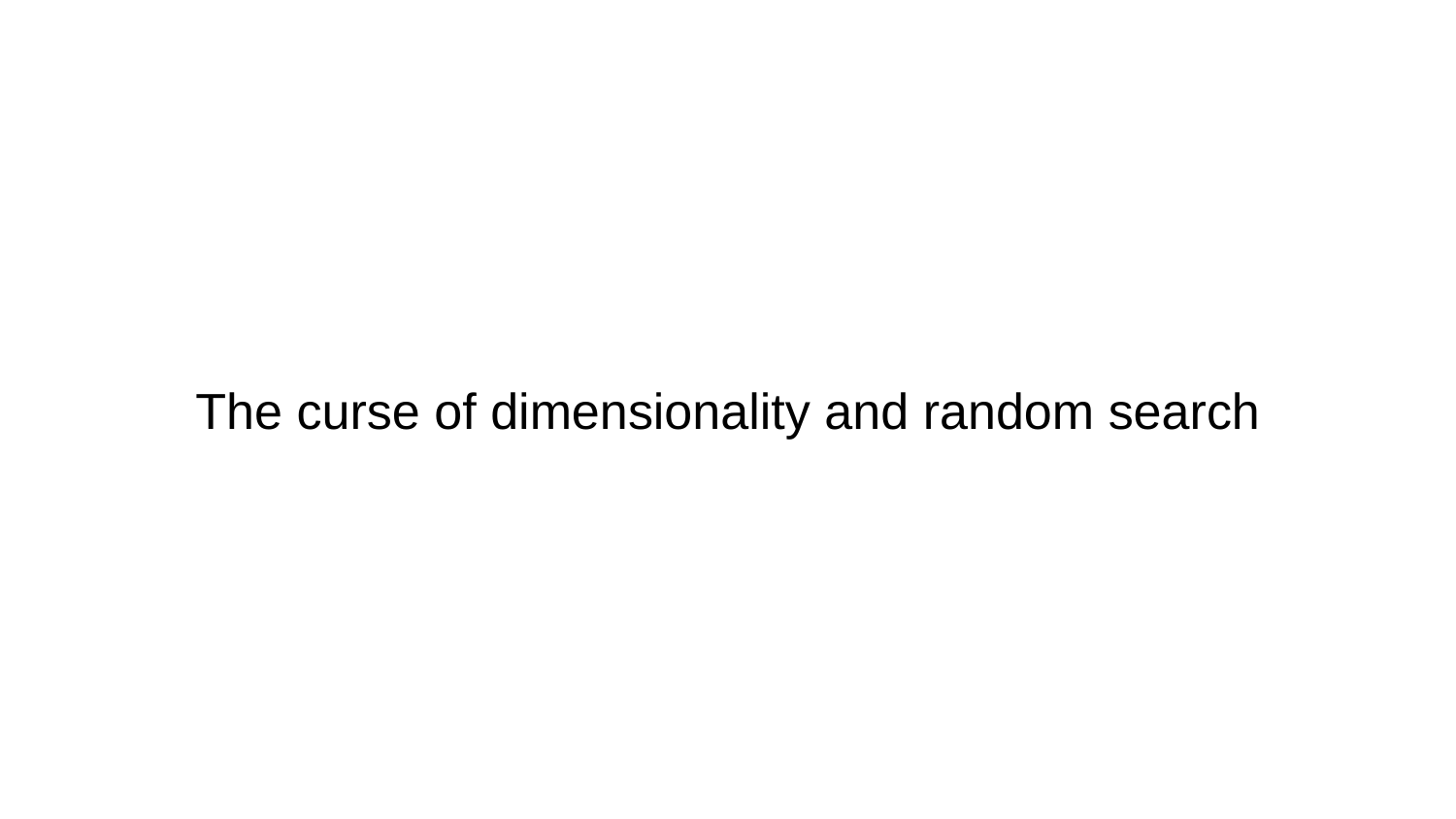

# The curse of dimensionality and random search